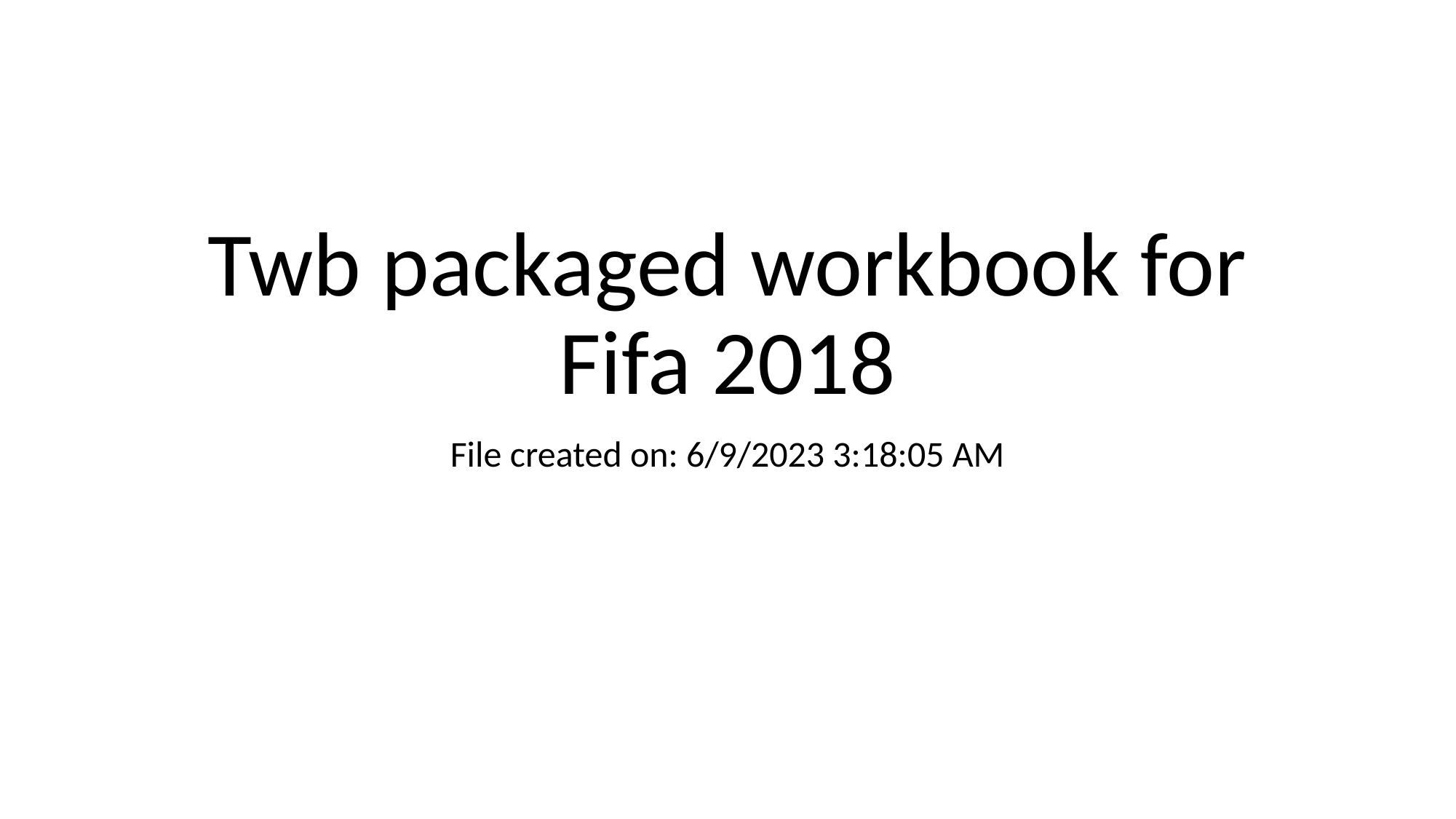

# Twb packaged workbook for Fifa 2018
File created on: 6/9/2023 3:18:05 AM